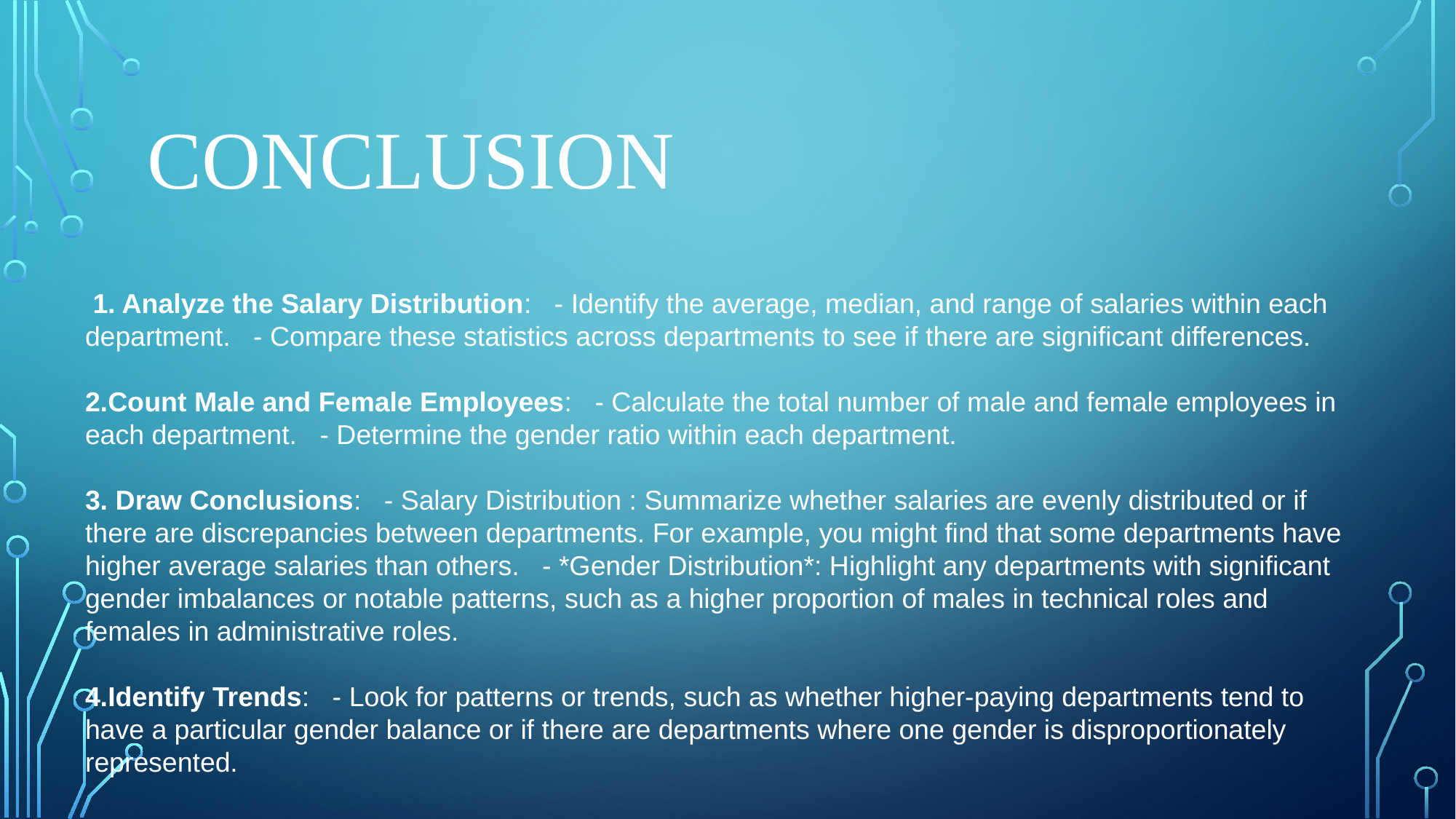

# conclusion
 1. Analyze the Salary Distribution:   - Identify the average, median, and range of salaries within each department.   - Compare these statistics across departments to see if there are significant differences.

2.Count Male and Female Employees:   - Calculate the total number of male and female employees in each department.   - Determine the gender ratio within each department.

3. Draw Conclusions:   - Salary Distribution : Summarize whether salaries are evenly distributed or if there are discrepancies between departments. For example, you might find that some departments have higher average salaries than others.   - *Gender Distribution*: Highlight any departments with significant gender imbalances or notable patterns, such as a higher proportion of males in technical roles and females in administrative roles.

4.Identify Trends:   - Look for patterns or trends, such as whether higher-paying departments tend to have a particular gender balance or if there are departments where one gender is disproportionately represented.